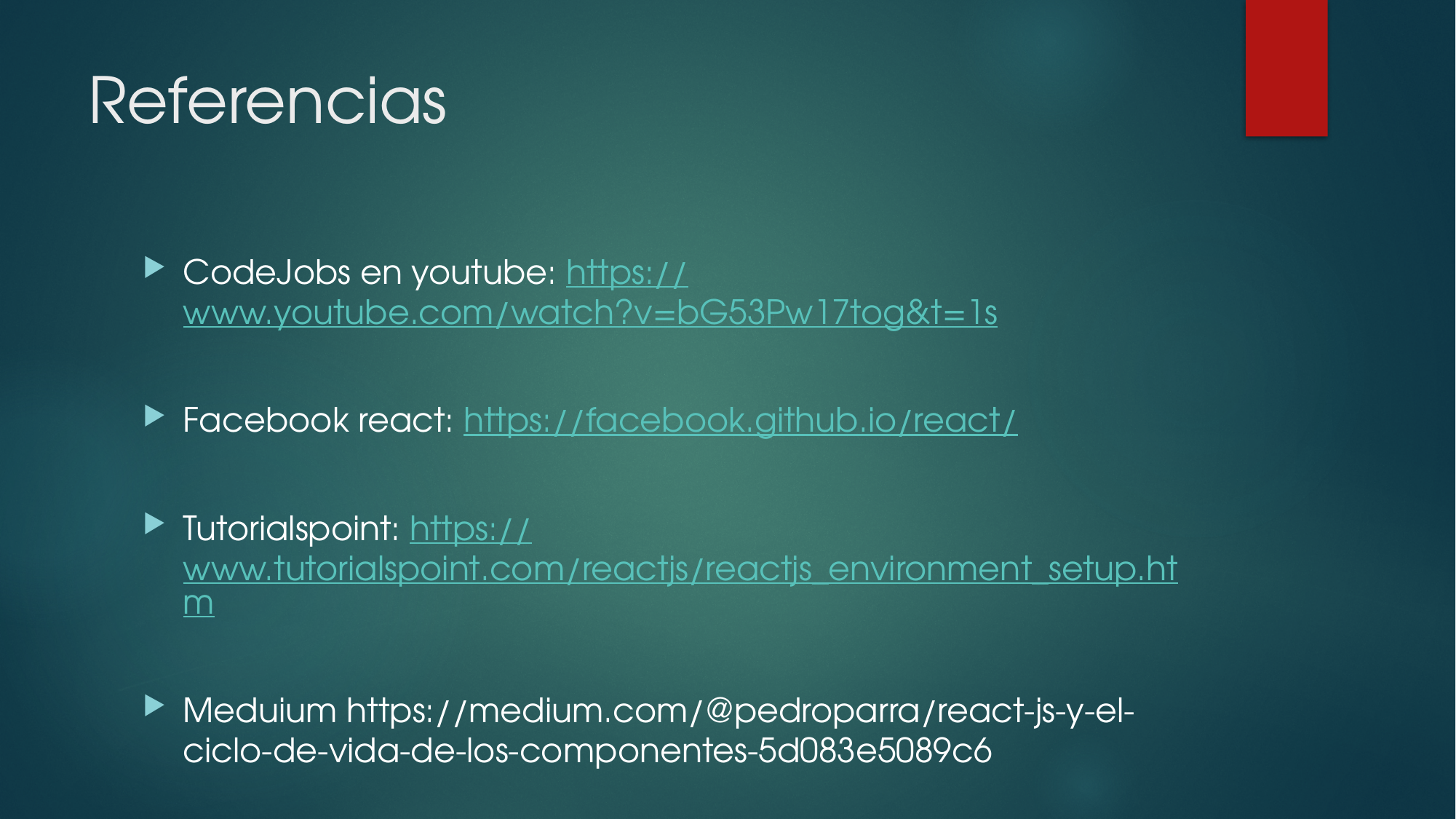

# Referencias
CodeJobs en youtube: https://www.youtube.com/watch?v=bG53Pw17tog&t=1s

Facebook react: https://facebook.github.io/react/

Tutorialspoint: https://www.tutorialspoint.com/reactjs/reactjs_environment_setup.htm

Meduium https://medium.com/@pedroparra/react-js-y-el-ciclo-de-vida-de-los-componentes-5d083e5089c6